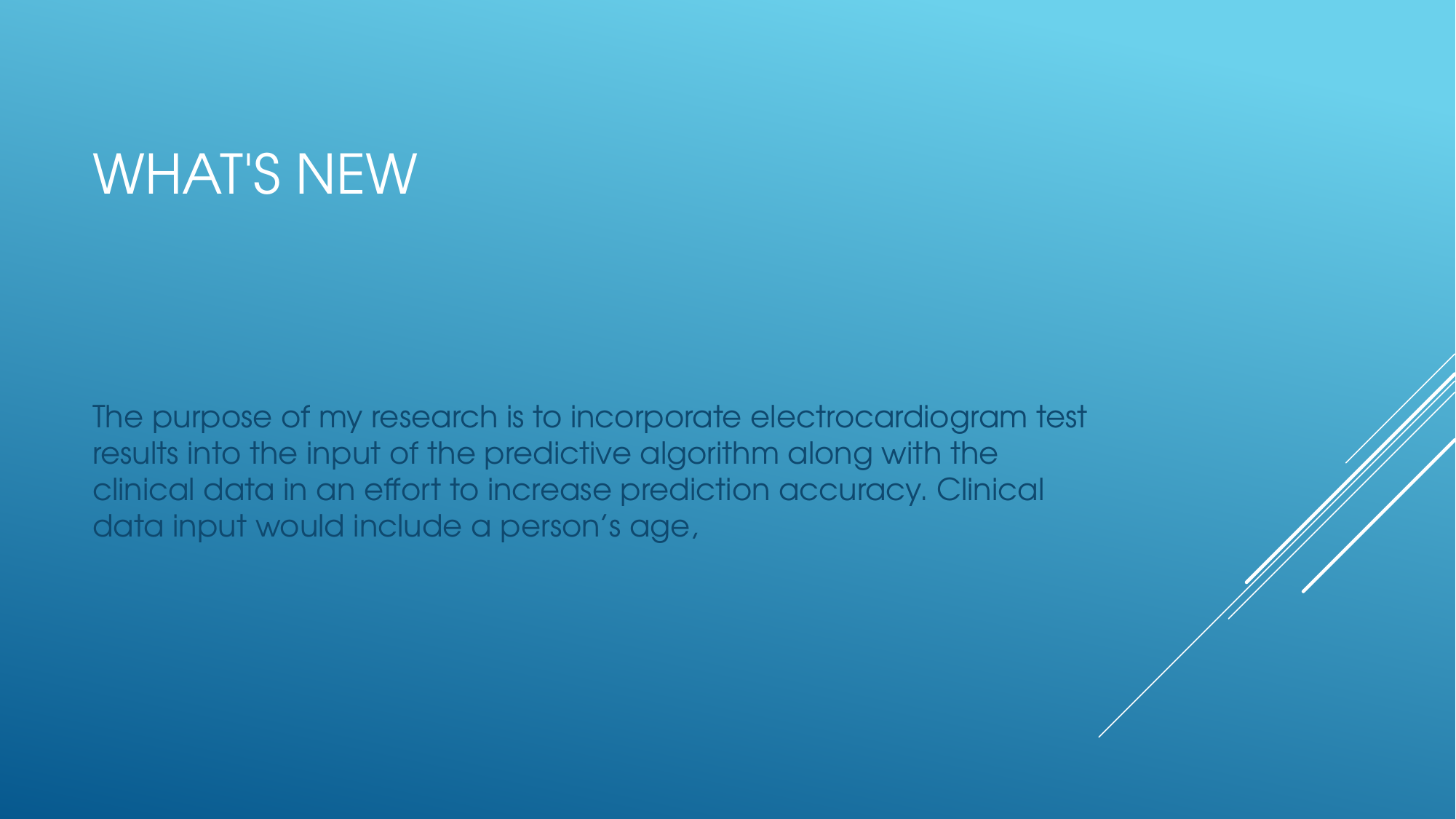

# What's new
The purpose of my research is to incorporate electrocardiogram test results into the input of the predictive algorithm along with the clinical data in an effort to increase prediction accuracy. Clinical data input would include a person’s age,